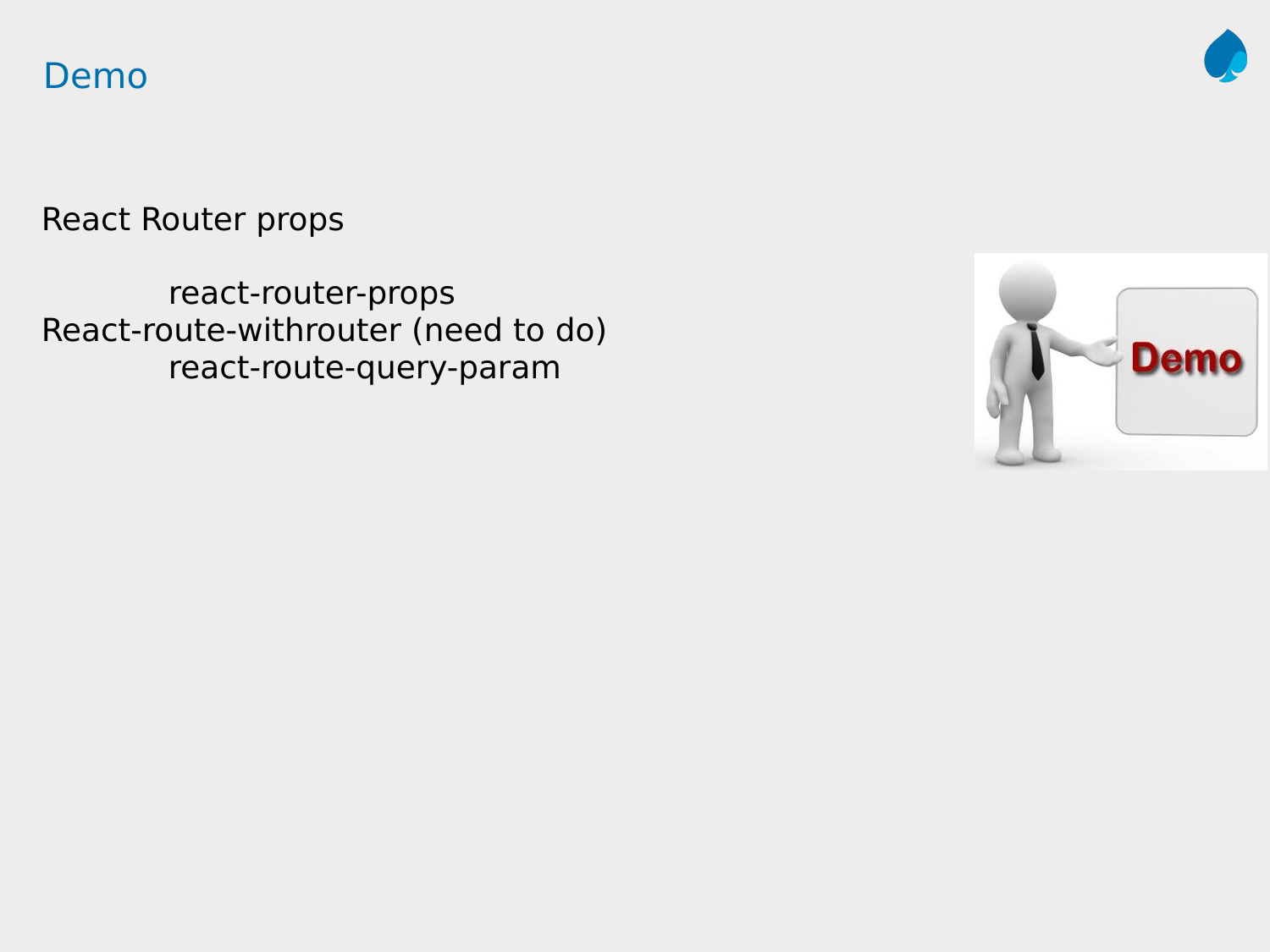

# Demo
React Router props

	react-router-props
React-route-withrouter (need to do)
	react-route-query-param